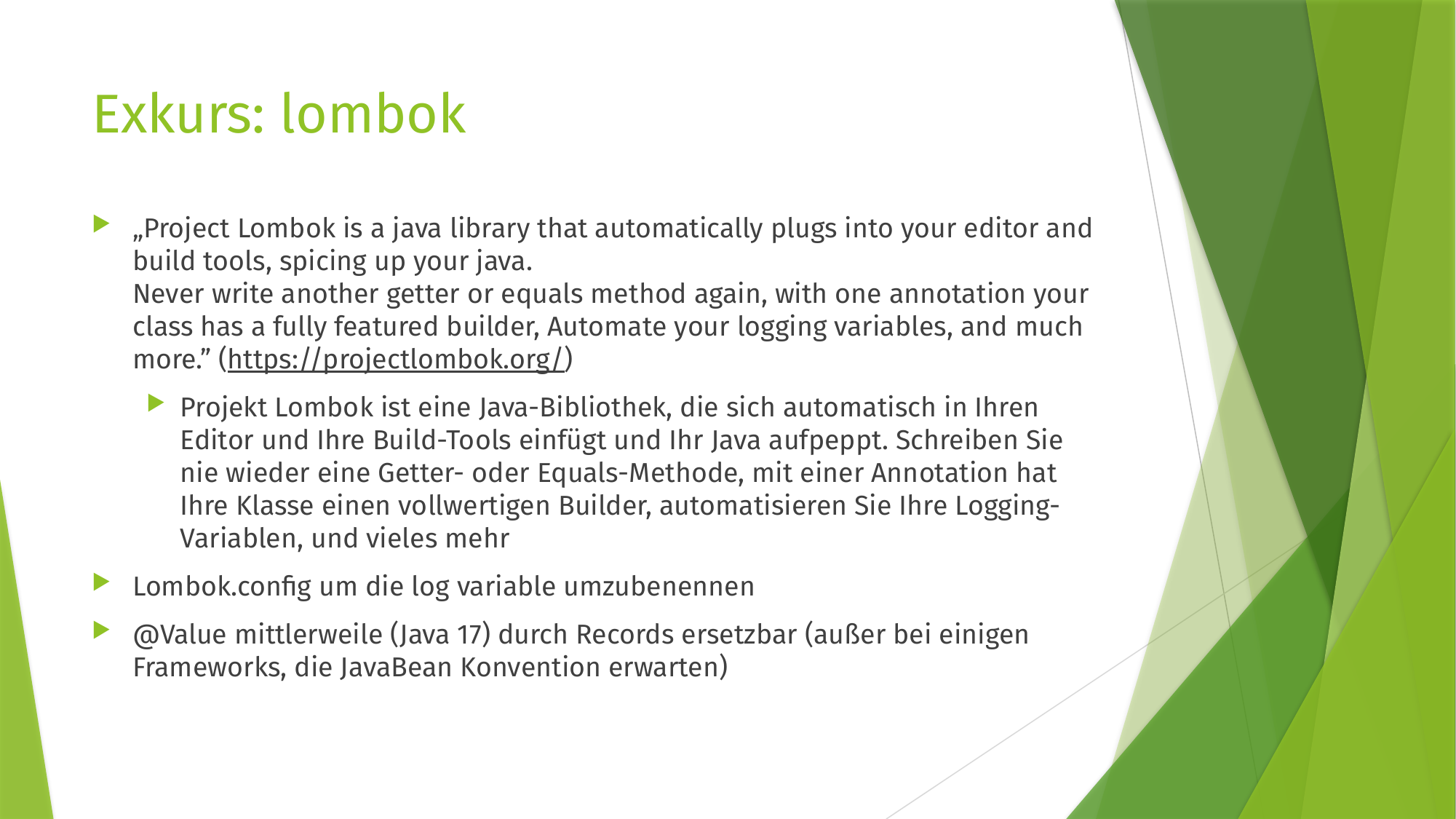

# Exkurs: lombok
„Project Lombok is a java library that automatically plugs into your editor and build tools, spicing up your java.
Never write another getter or equals method again, with one annotation your class has a fully featured builder, Automate your logging variables, and much more.” (https://projectlombok.org/)
Projekt Lombok ist eine Java-Bibliothek, die sich automatisch in Ihren Editor und Ihre Build-Tools einfügt und Ihr Java aufpeppt. Schreiben Sie nie wieder eine Getter- oder Equals-Methode, mit einer Annotation hat Ihre Klasse einen vollwertigen Builder, automatisieren Sie Ihre Logging-Variablen, und vieles mehr
Lombok.config um die log variable umzubenennen
@Value mittlerweile (Java 17) durch Records ersetzbar (außer bei einigen Frameworks, die JavaBean Konvention erwarten)